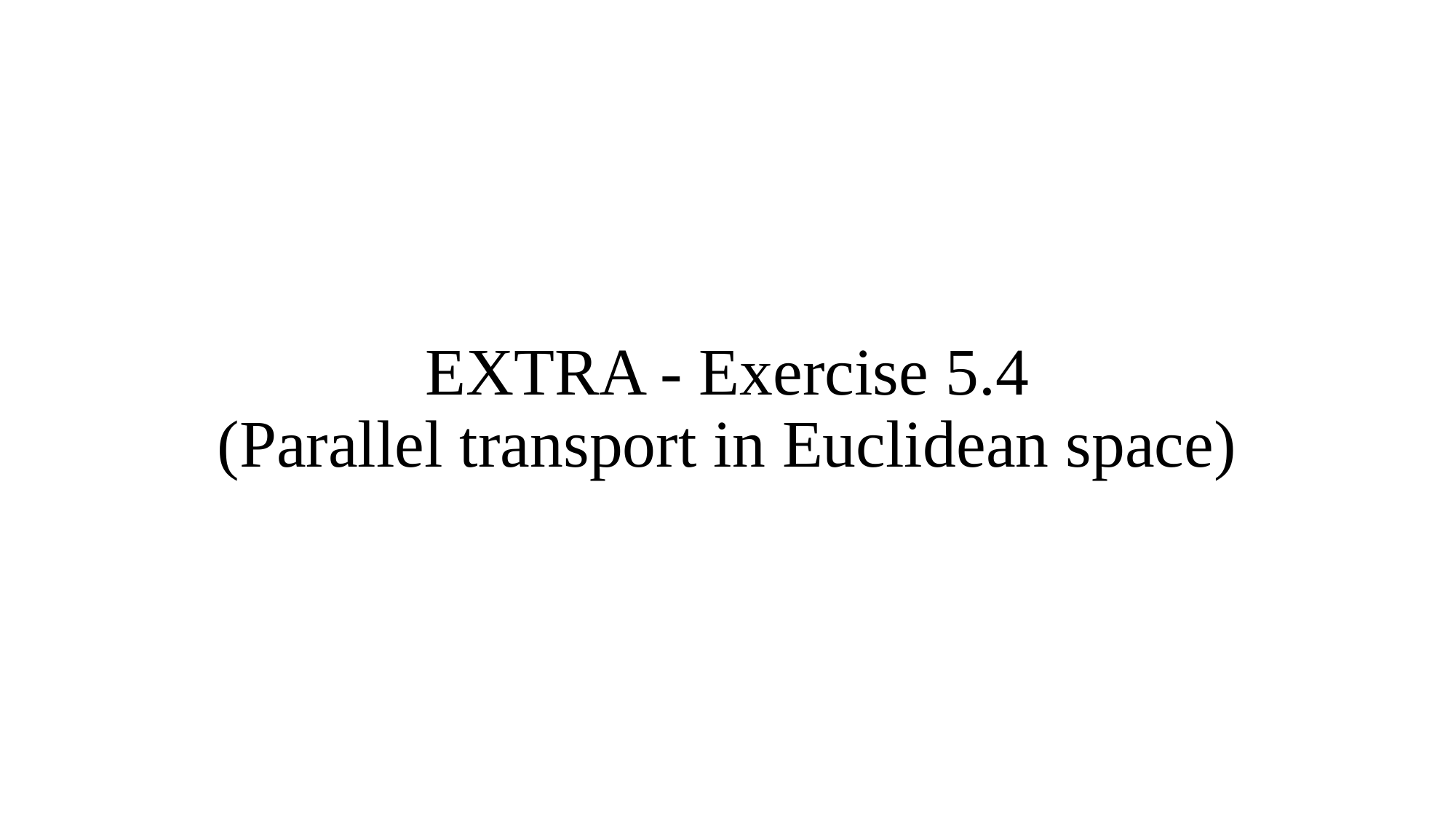

# EXTRA - Exercise 5.4 (Parallel transport in Euclidean space)